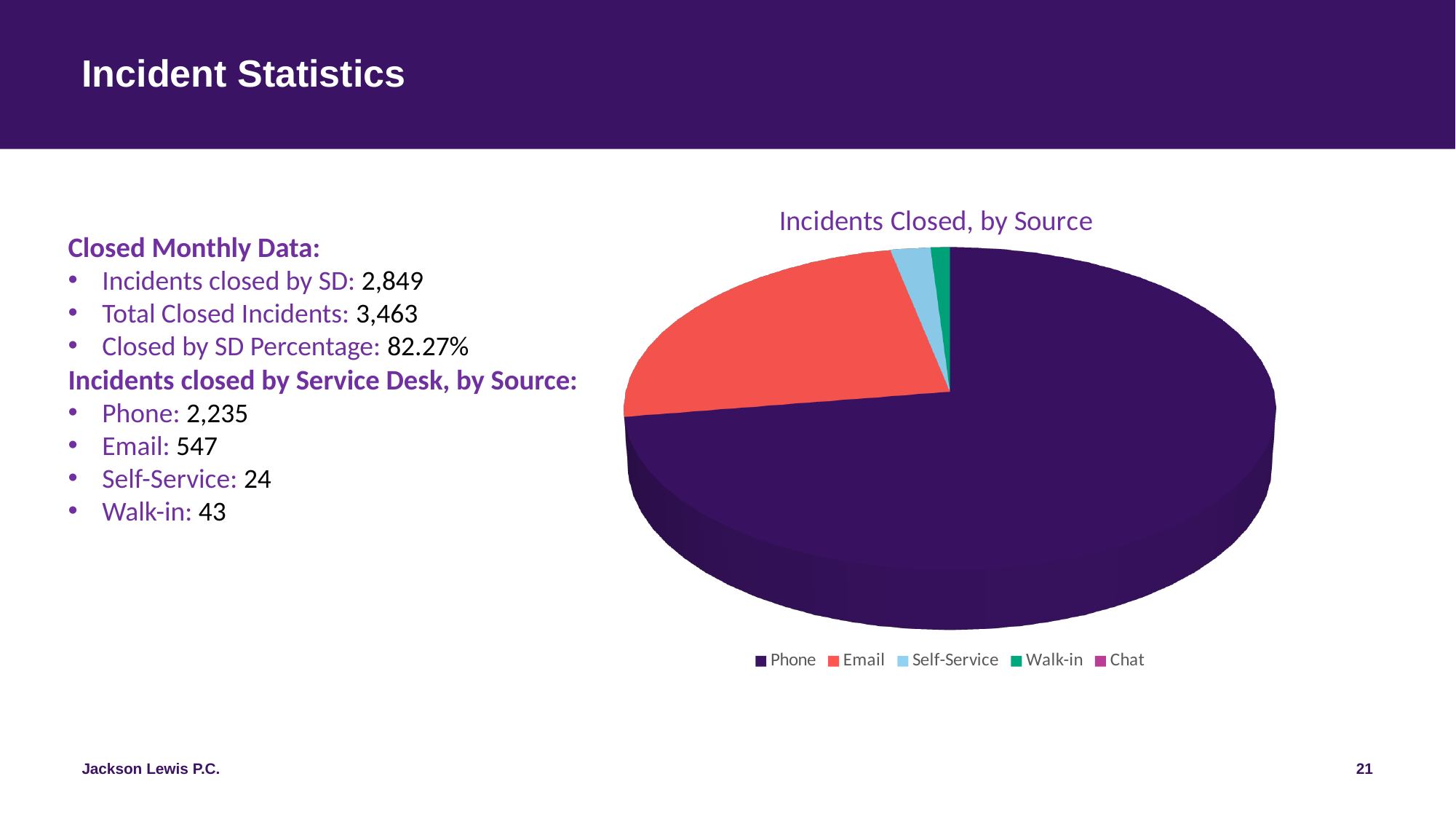

# Incident Statistics

[unsupported chart]

Closed Monthly Data:
Incidents closed by SD: 2,849
Total Closed Incidents: 3,463
Closed by SD Percentage: 82.27%
Incidents closed by Service Desk, by Source:
Phone: 2,235
Email: 547
Self-Service: 24
Walk-in: 43

21
Jackson Lewis P.C.